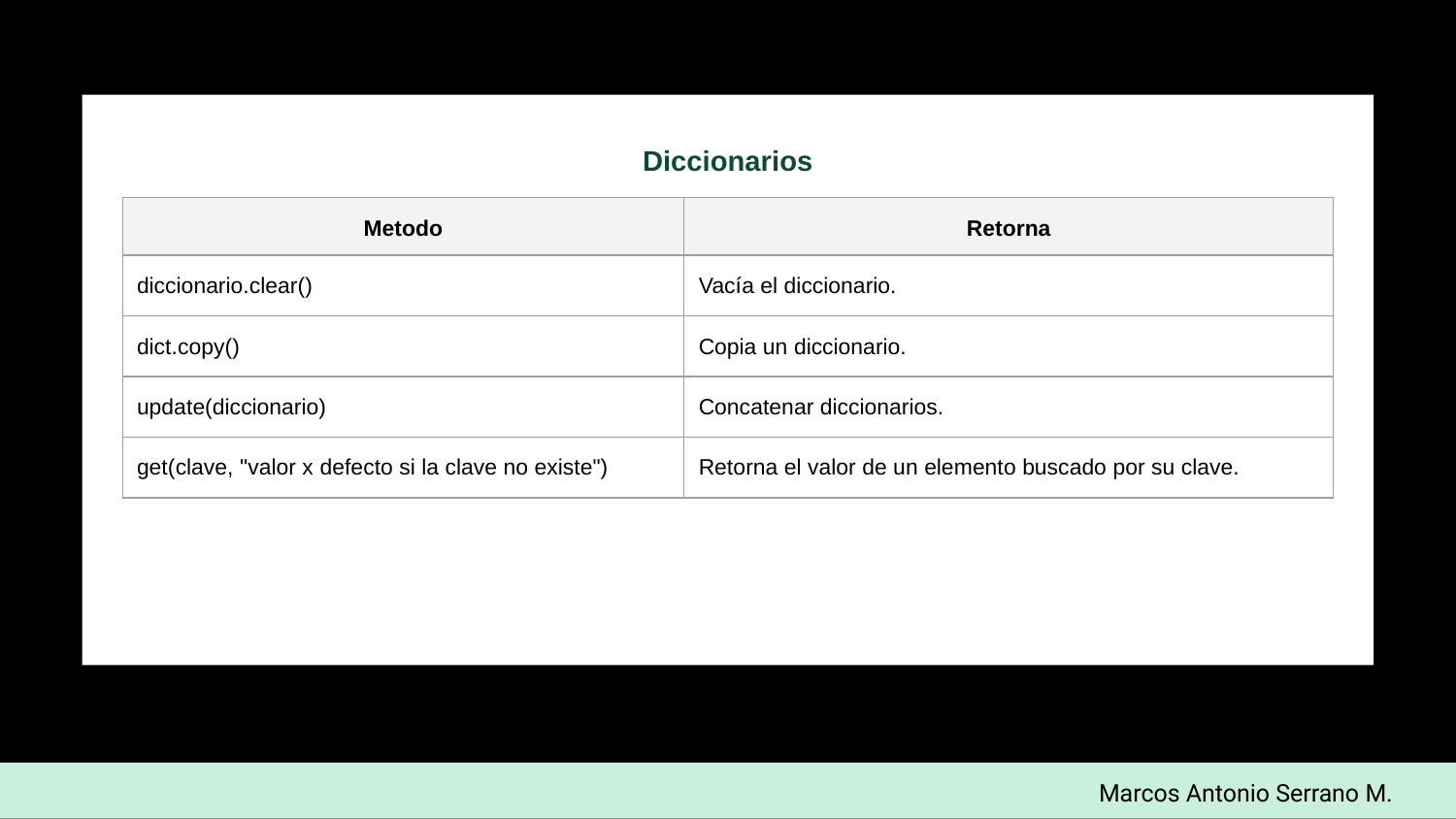

Diccionarios
| Metodo | Retorna |
| --- | --- |
| diccionario.clear() | Vacía el diccionario. |
| dict.copy() | Copia un diccionario. |
| update(diccionario) | Concatenar diccionarios. |
| get(clave, "valor x defecto si la clave no existe") | Retorna el valor de un elemento buscado por su clave. |

Marcos Antonio Serrano M.